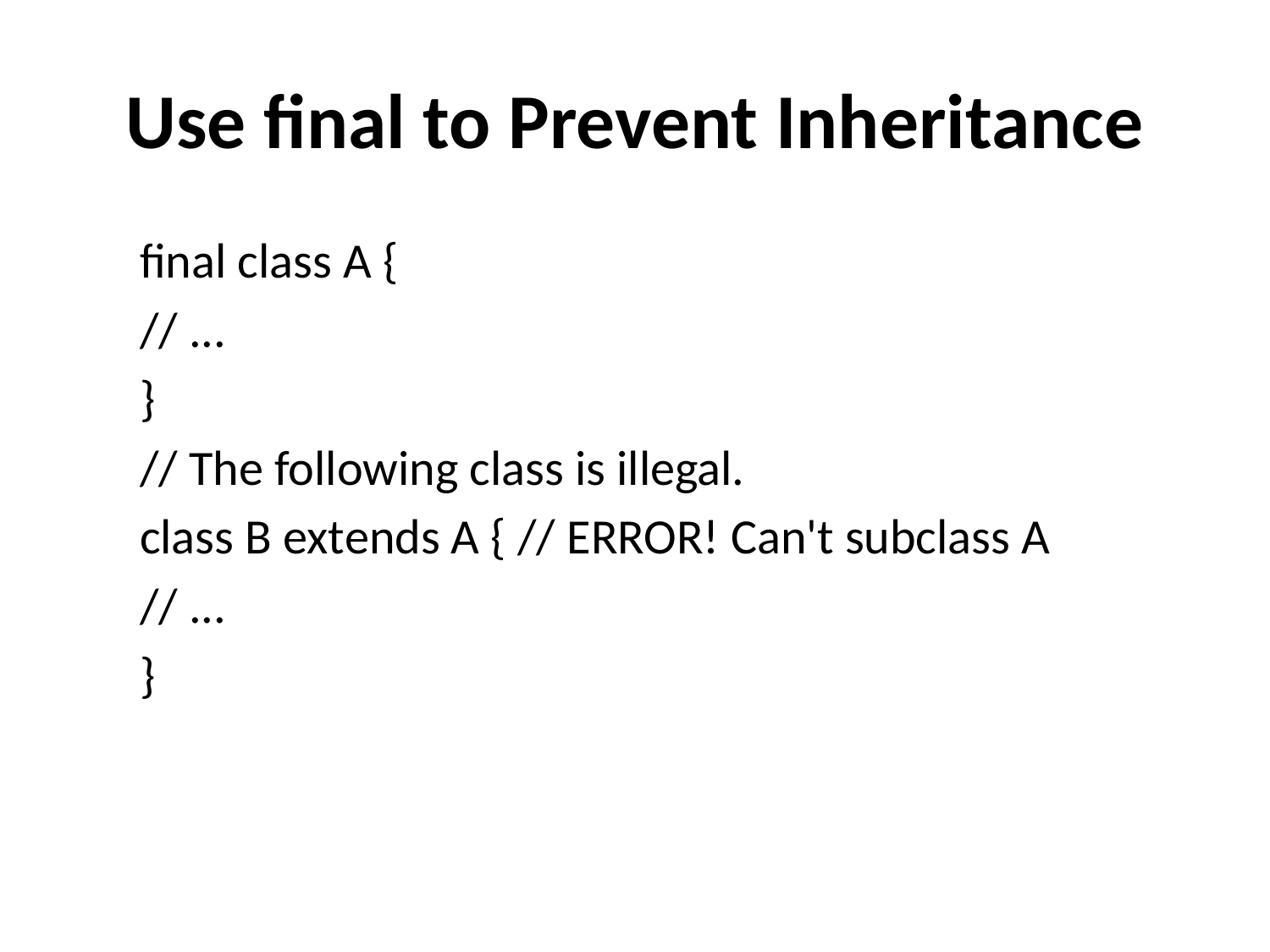

# Use final to Prevent Inheritance
final class A {
// ...
}
// The following class is illegal.
class B extends A { // ERROR! Can't subclass A
// ...
}